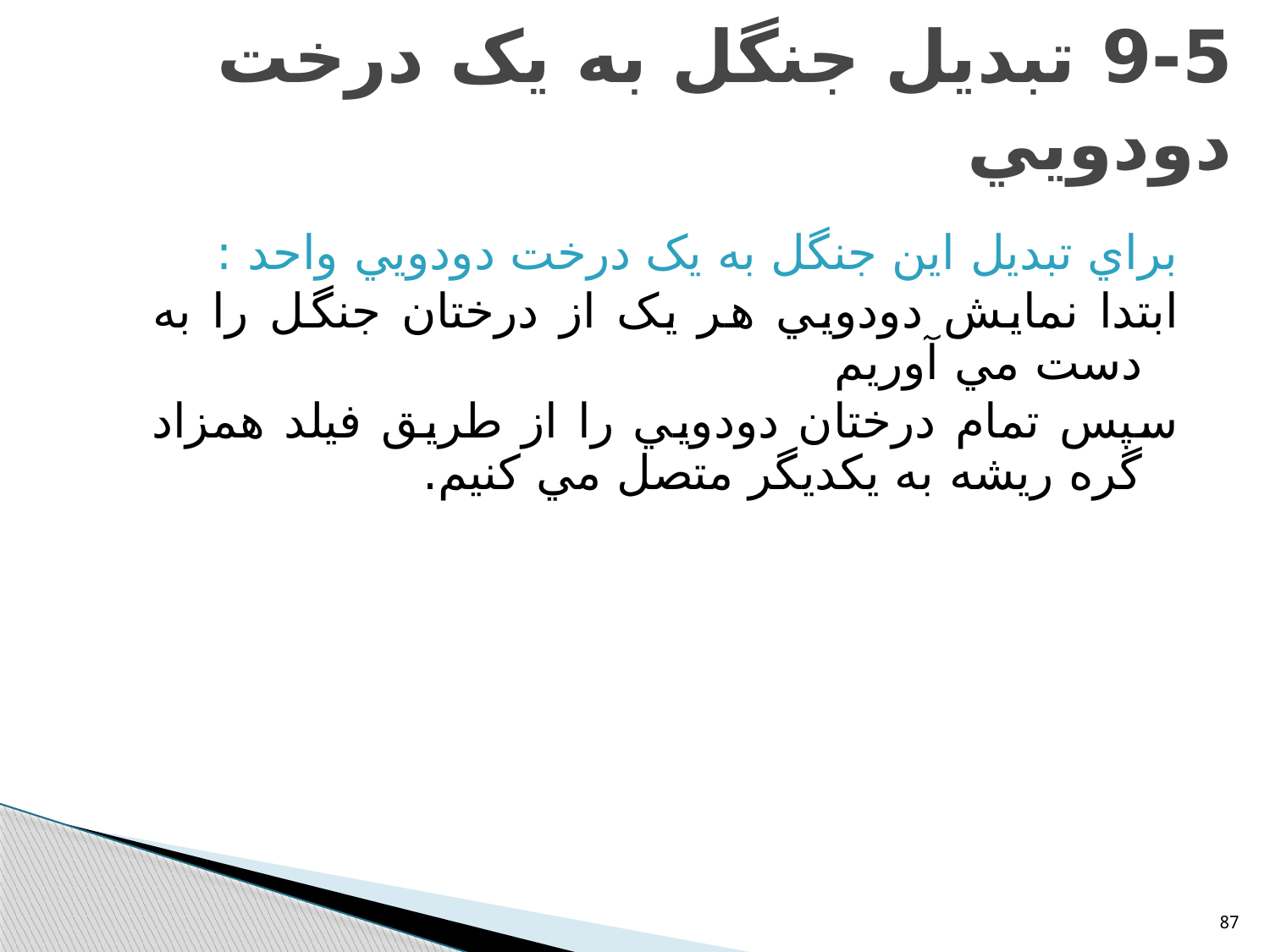

# 9-5 تبديل جنگل به يک درخت دودويي
براي تبديل اين جنگل به يک درخت دودويي واحد :
ابتدا نمايش دودويي هر يک از درختان جنگل را به دست مي آوريم
سپس تمام درختان دودويي را از طريق فيلد همزاد گره ريشه به يکديگر متصل مي کنيم.
87